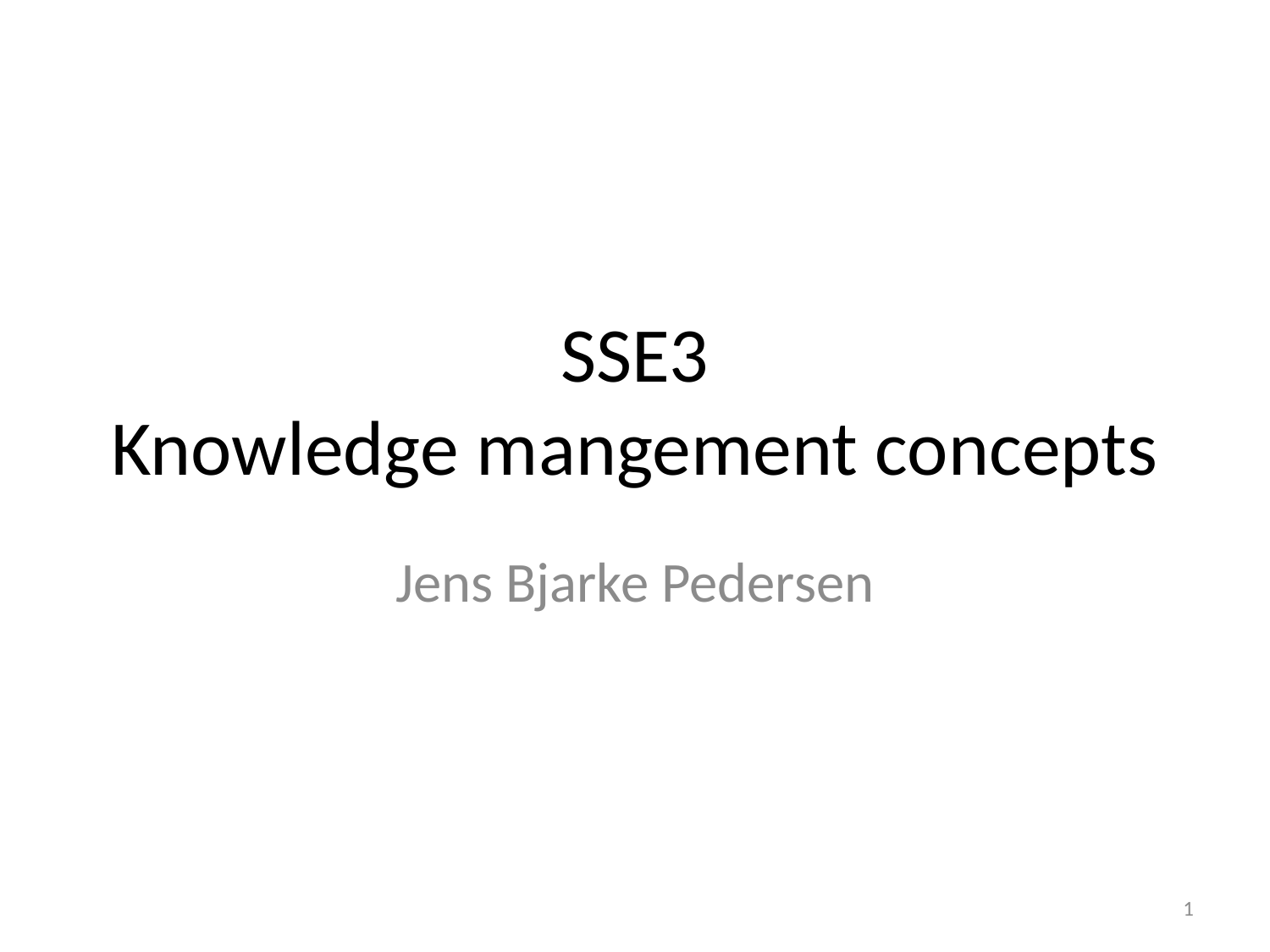

# SSE3 Knowledge mangement concepts
Jens Bjarke Pedersen
1